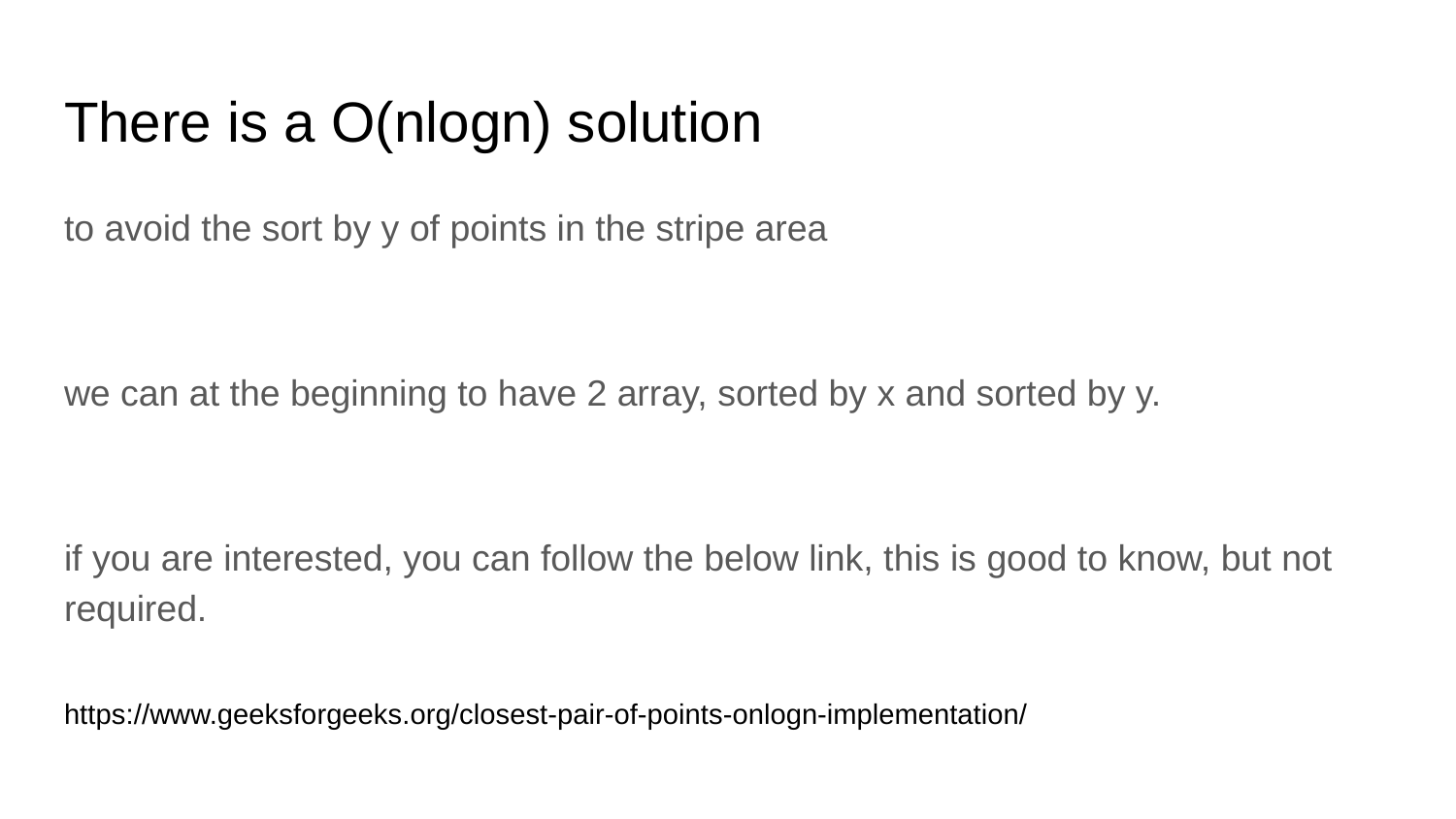

# There is a O(nlogn) solution
to avoid the sort by y of points in the stripe area

we can at the beginning to have 2 array, sorted by x and sorted by y.

if you are interested, you can follow the below link, this is good to know, but not required.

https://www.geeksforgeeks.org/closest-pair-of-points-onlogn-implementation/